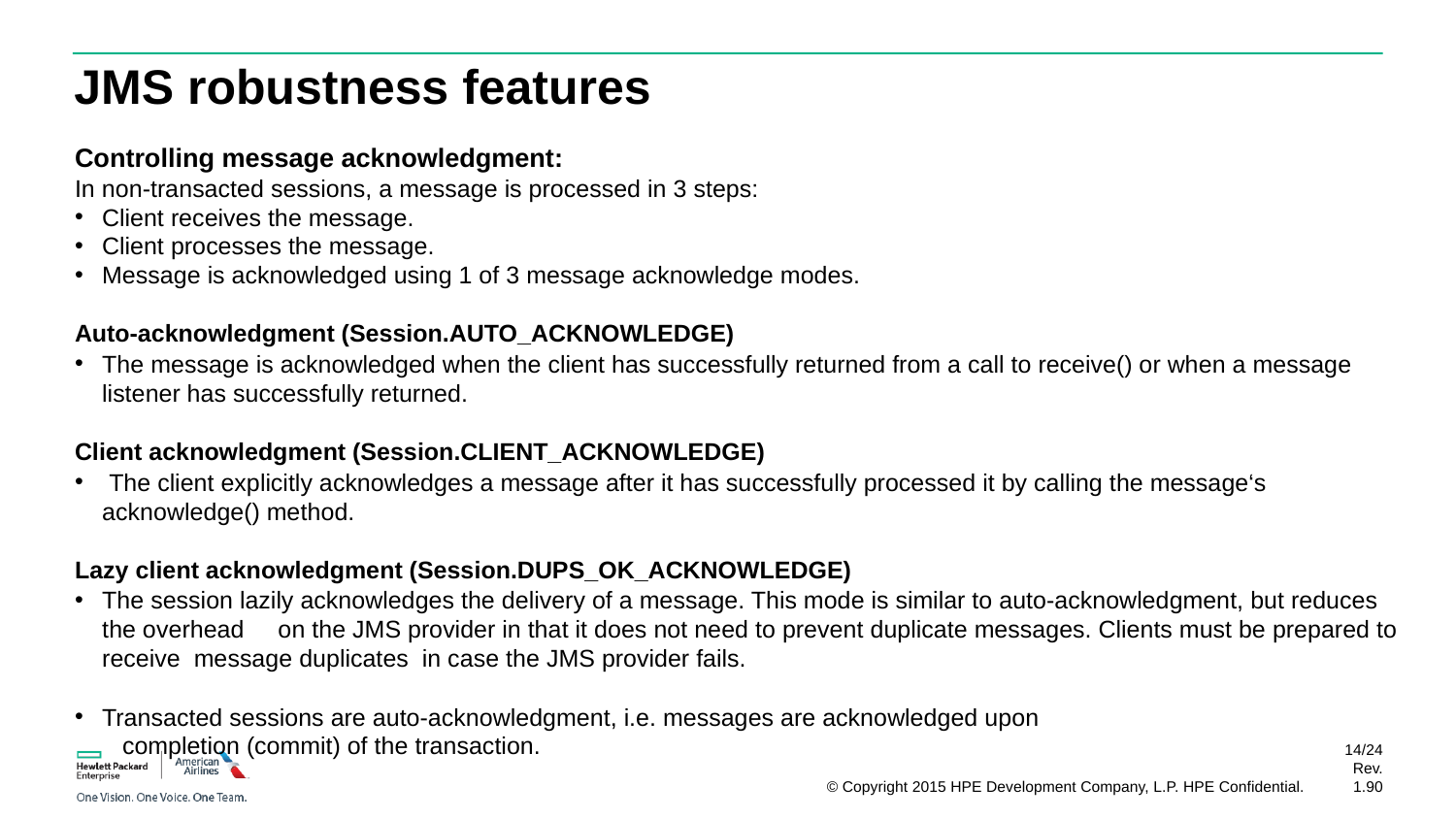

# JMS robustness features
Controlling message acknowledgment:
In non-transacted sessions, a message is processed in 3 steps:
Client receives the message.
Client processes the message.
Message is acknowledged using 1 of 3 message acknowledge modes.

Auto-acknowledgment (Session.AUTO_ACKNOWLEDGE)
The message is acknowledged when the client has successfully returned from a call to receive() or when a message listener has successfully returned.

Client acknowledgment (Session.CLIENT_ACKNOWLEDGE)
 The client explicitly acknowledges a message after it has successfully processed it by calling the message‘s acknowledge() method.

Lazy client acknowledgment (Session.DUPS_OK_ACKNOWLEDGE)
The session lazily acknowledges the delivery of a message. This mode is similar to auto-acknowledgment, but reduces the overhead     on the JMS provider in that it does not need to prevent duplicate messages. Clients must be prepared to receive  message duplicates  in case the JMS provider fails.

Transacted sessions are auto-acknowledgment, i.e. messages are acknowledged upon
       completion (commit) of the transaction.
14/24
Rev. 1.90